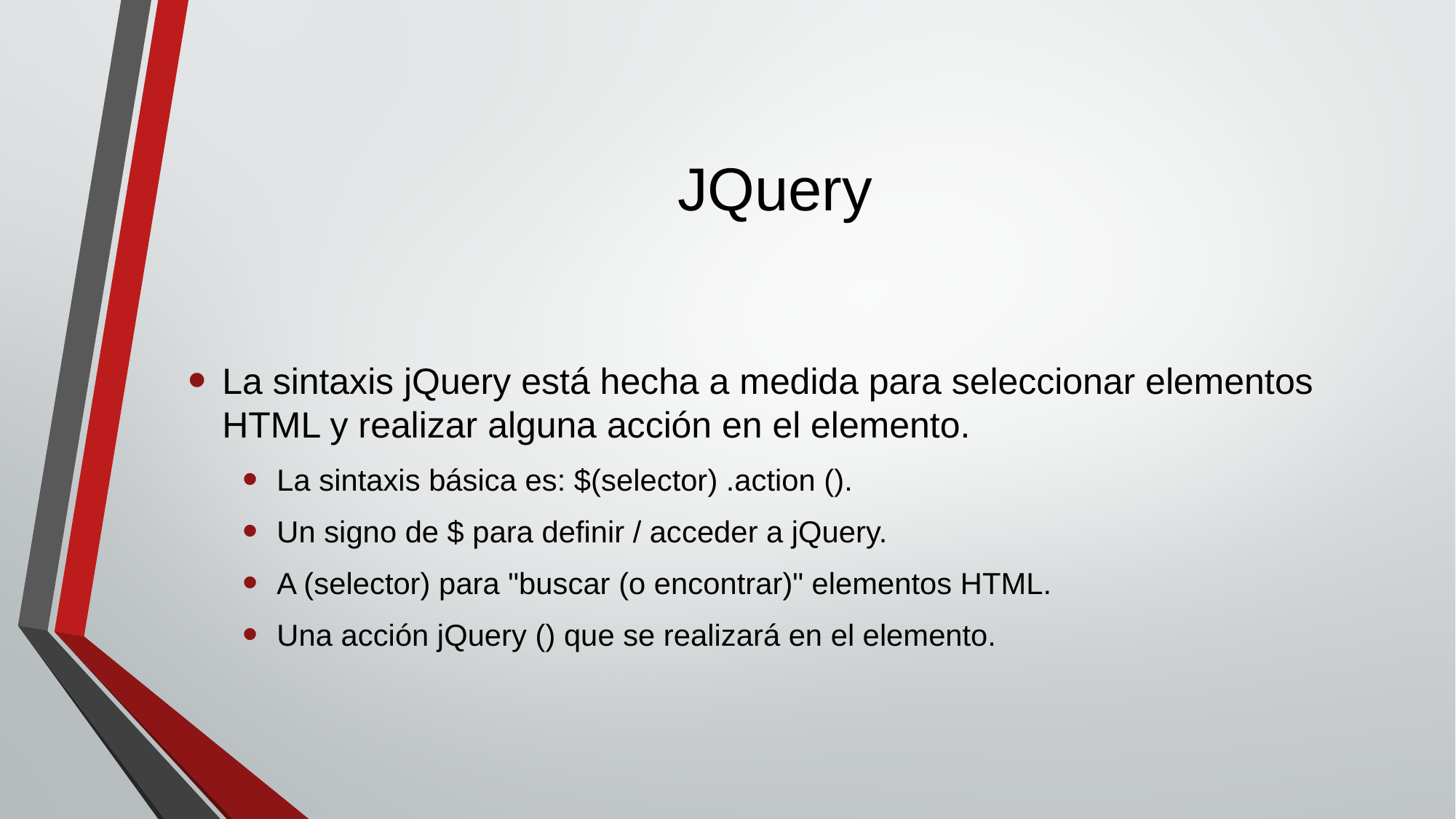

# JQuery
La sintaxis jQuery está hecha a medida para seleccionar elementos HTML y realizar alguna acción en el elemento.
La sintaxis básica es: $(selector) .action ().
Un signo de $ para definir / acceder a jQuery.
A (selector) para "buscar (o encontrar)" elementos HTML.
Una acción jQuery () que se realizará en el elemento.